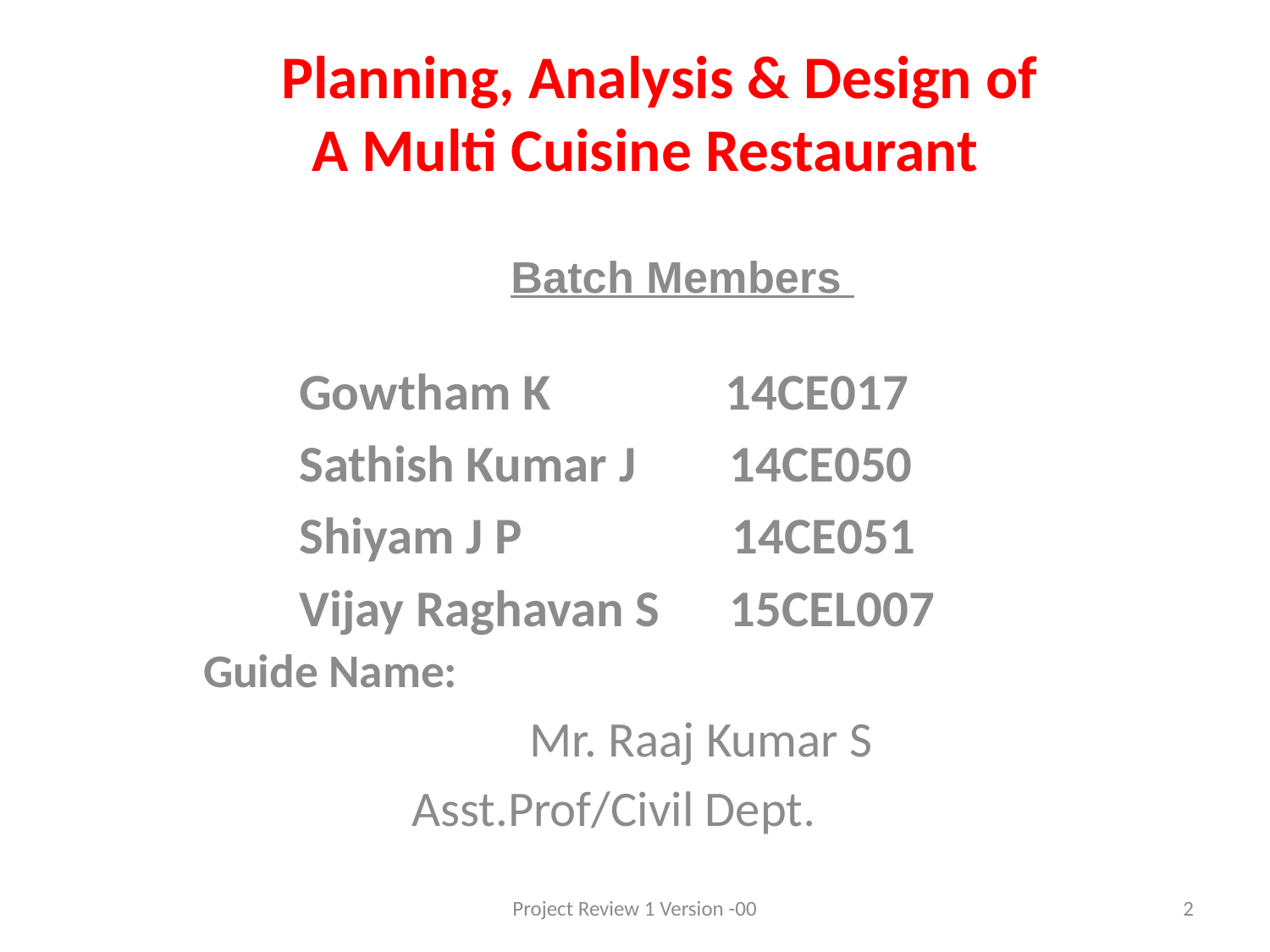

# Planning, Analysis & Design of A Multi Cuisine Restaurant
Batch Members

	Gowtham K               14CE017
	Sathish Kumar J        14CE050
	Shiyam J P                  14CE051
	Vijay Raghavan S      15CEL007
Guide Name:
                         Mr. Raaj Kumar S
		Asst.Prof/Civil Dept.

Project Review 1 Version -00
2